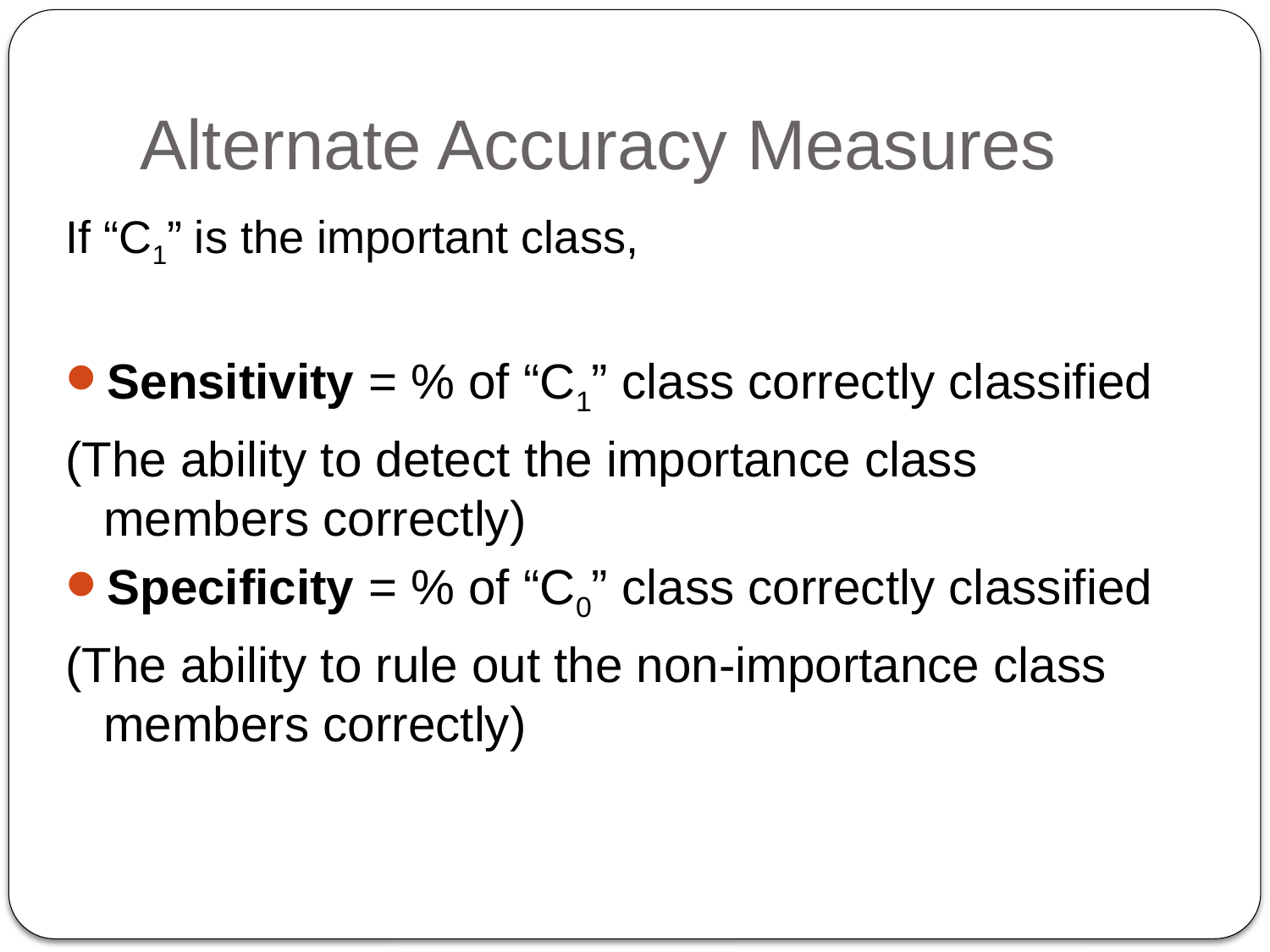

# Alternate Accuracy Measures
If “C1” is the important class,

Sensitivity = % of “C1” class correctly classified
(The ability to detect the importance class members correctly)
Specificity = % of “C0” class correctly classified
(The ability to rule out the non-importance class members correctly)